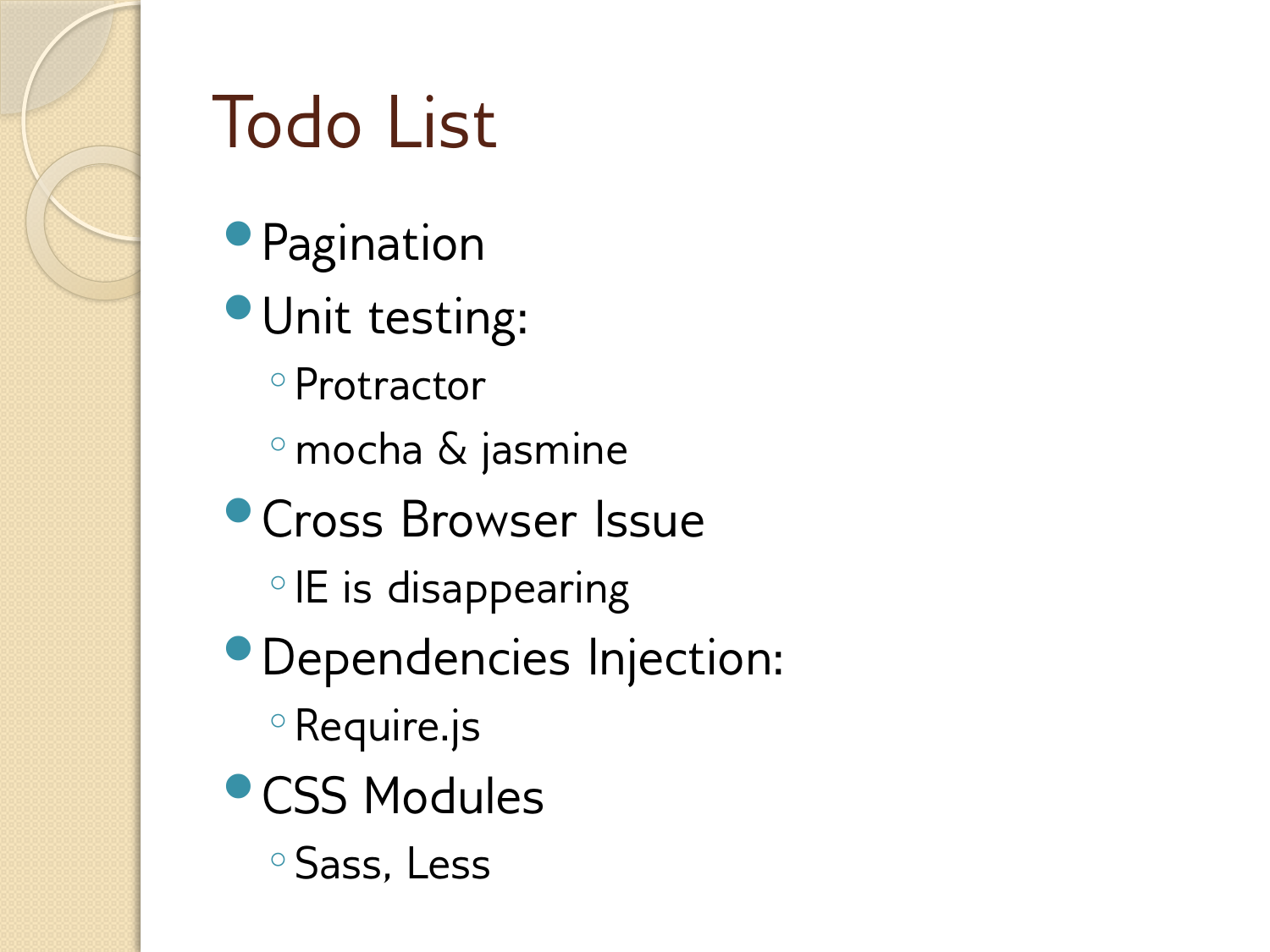

# Todo List
Pagination
Unit testing:
Protractor
mocha & jasmine
Cross Browser Issue
IE is disappearing
Dependencies Injection:
Require.js
CSS Modules
Sass, Less